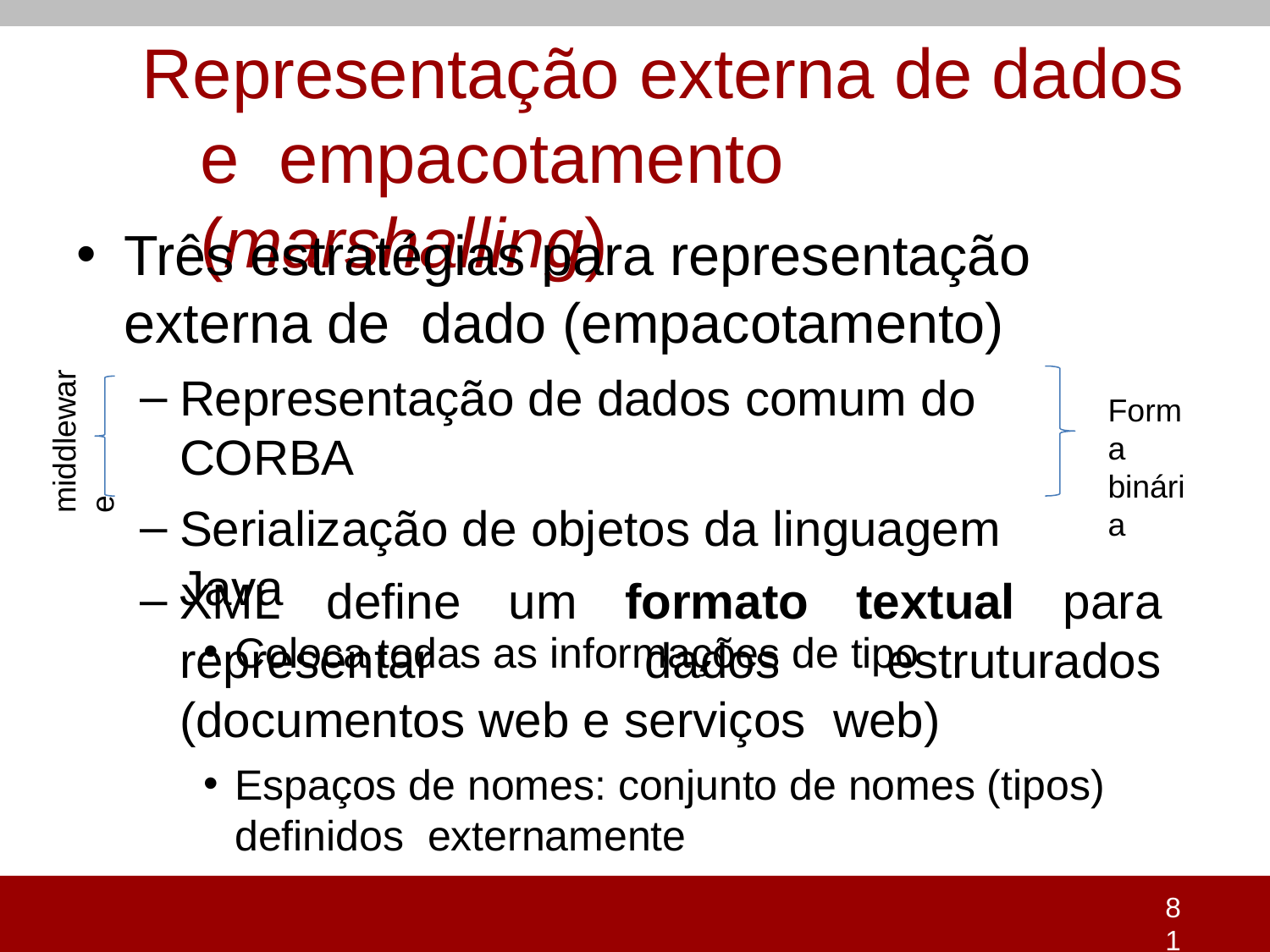

# Representação externa de dados e  empacotamento (marshalling)
Três estratégias para representação externa de  dado (empacotamento)
Representação de dados comum do CORBA
Serialização de objetos da linguagem Java
Coloca todas as informações de tipo

Forma  binária
middleware
XML define um formato textual para representar  dados estruturados (documentos web e serviços  web)
Espaços de nomes: conjunto de nomes (tipos) definidos  externamente
81